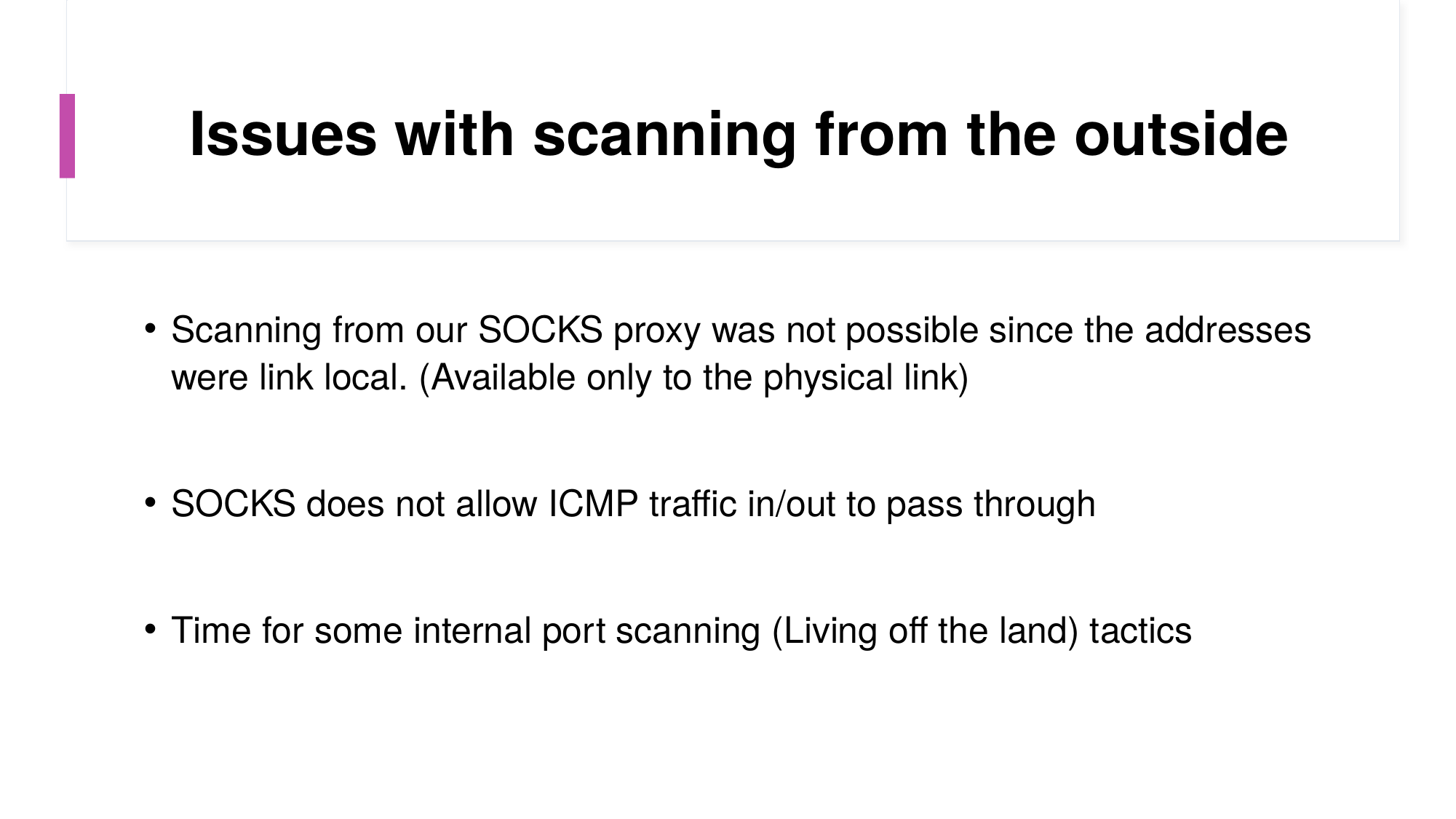

# Issues with scanning from the outside
Scanning from our SOCKS proxy was not possible since the addresses were link local. (Available only to the physical link)

SOCKS does not allow ICMP traffic in/out to pass through

Time for some internal port scanning (Living off the land) tactics